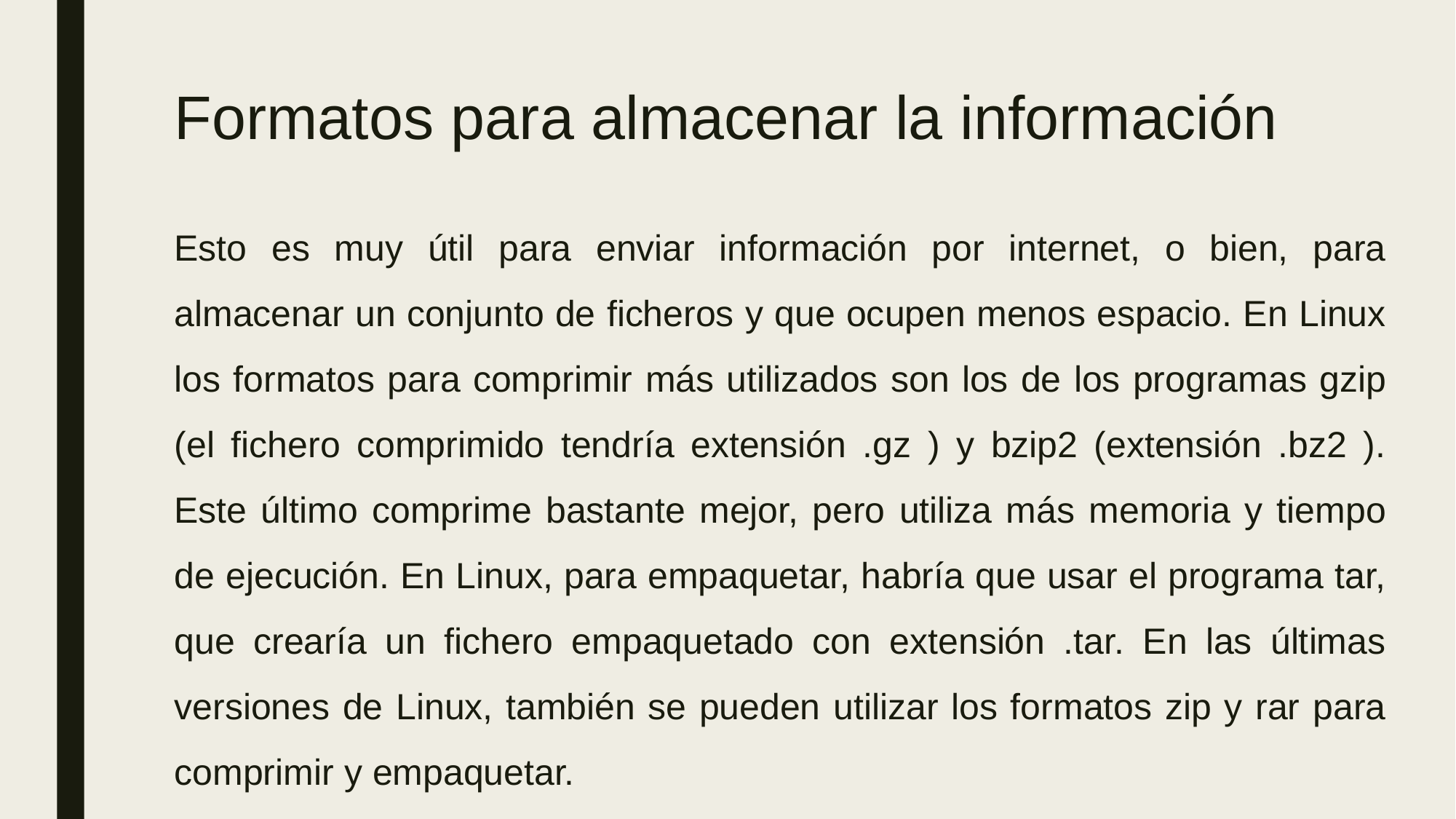

Formatos para almacenar la información
Esto es muy útil para enviar información por internet, o bien, para almacenar un conjunto de ficheros y que ocupen menos espacio. En Linux los formatos para comprimir más utilizados son los de los programas gzip (el fichero comprimido tendría extensión .gz ) y bzip2 (extensión .bz2 ). Este último comprime bastante mejor, pero utiliza más memoria y tiempo de ejecución. En Linux, para empaquetar, habría que usar el programa tar, que crearía un fichero empaquetado con extensión .tar. En las últimas versiones de Linux, también se pueden utilizar los formatos zip y rar para comprimir y empaquetar.